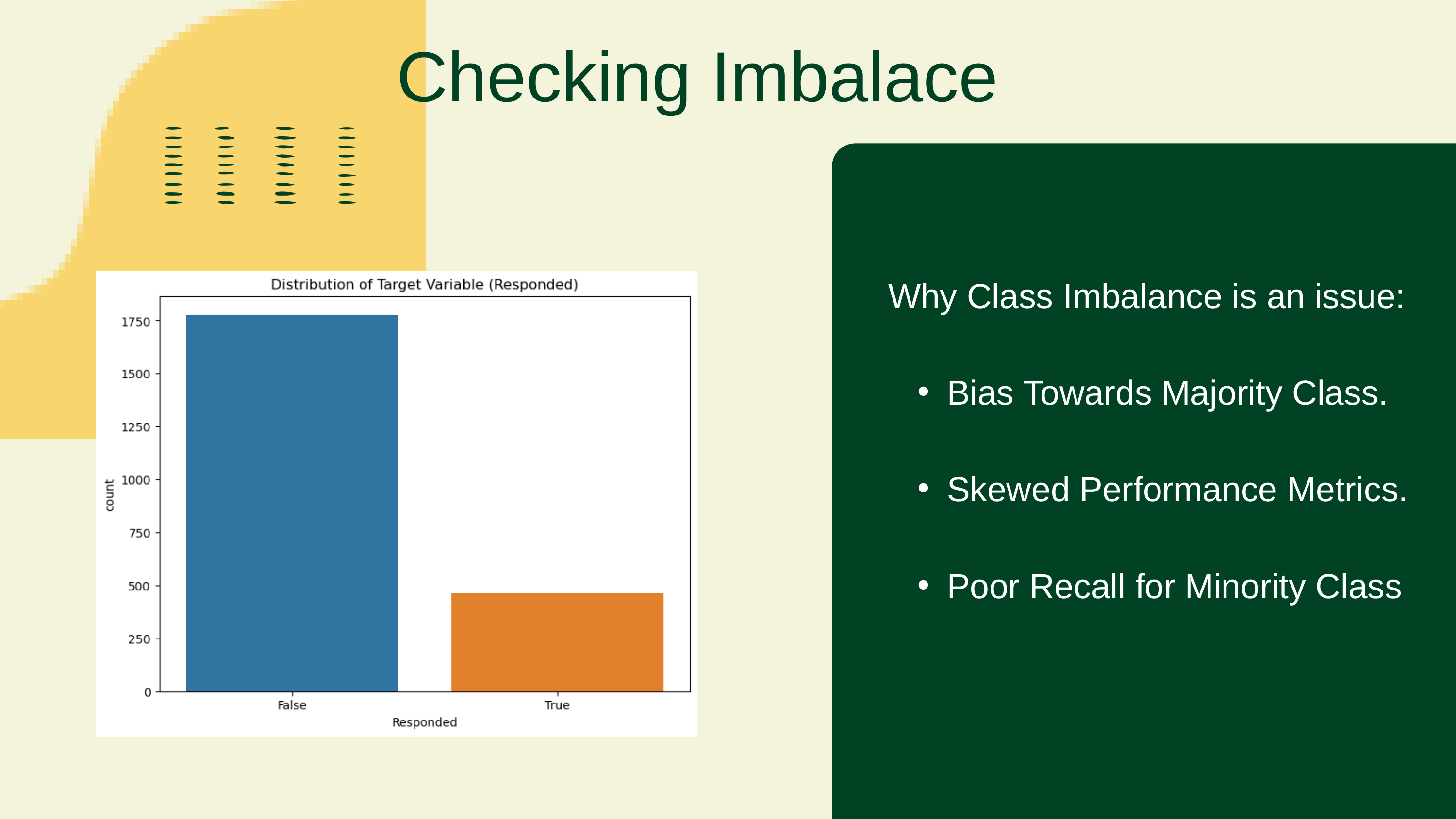

Checking Imbalace

Why Class Imbalance is an issue:

Bias Towards Majority Class.

Skewed Performance Metrics.

Poor Recall for Minority Class